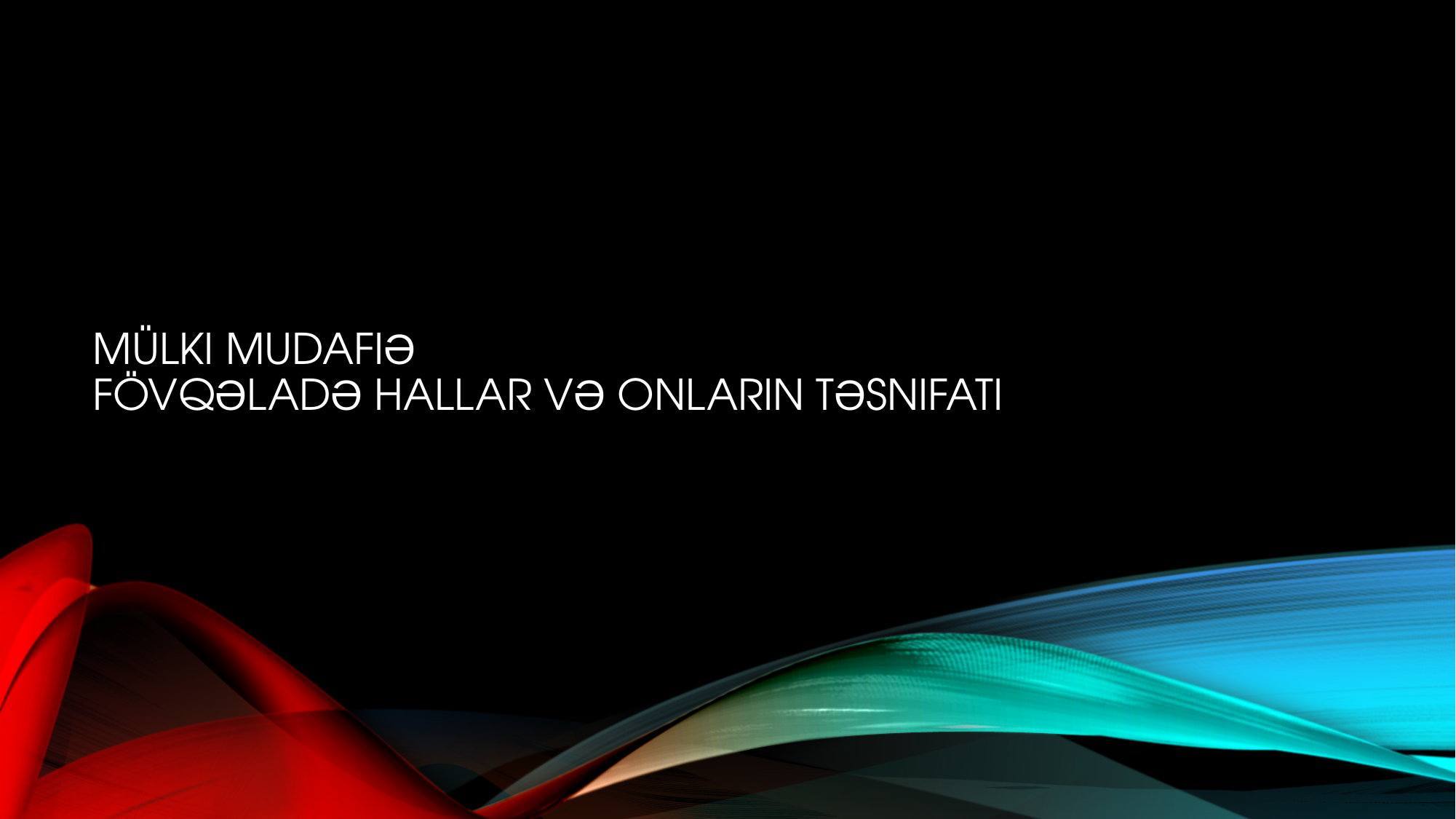

# Mülki Mudafiə Fövqəladə hallar və onların təsnifatı